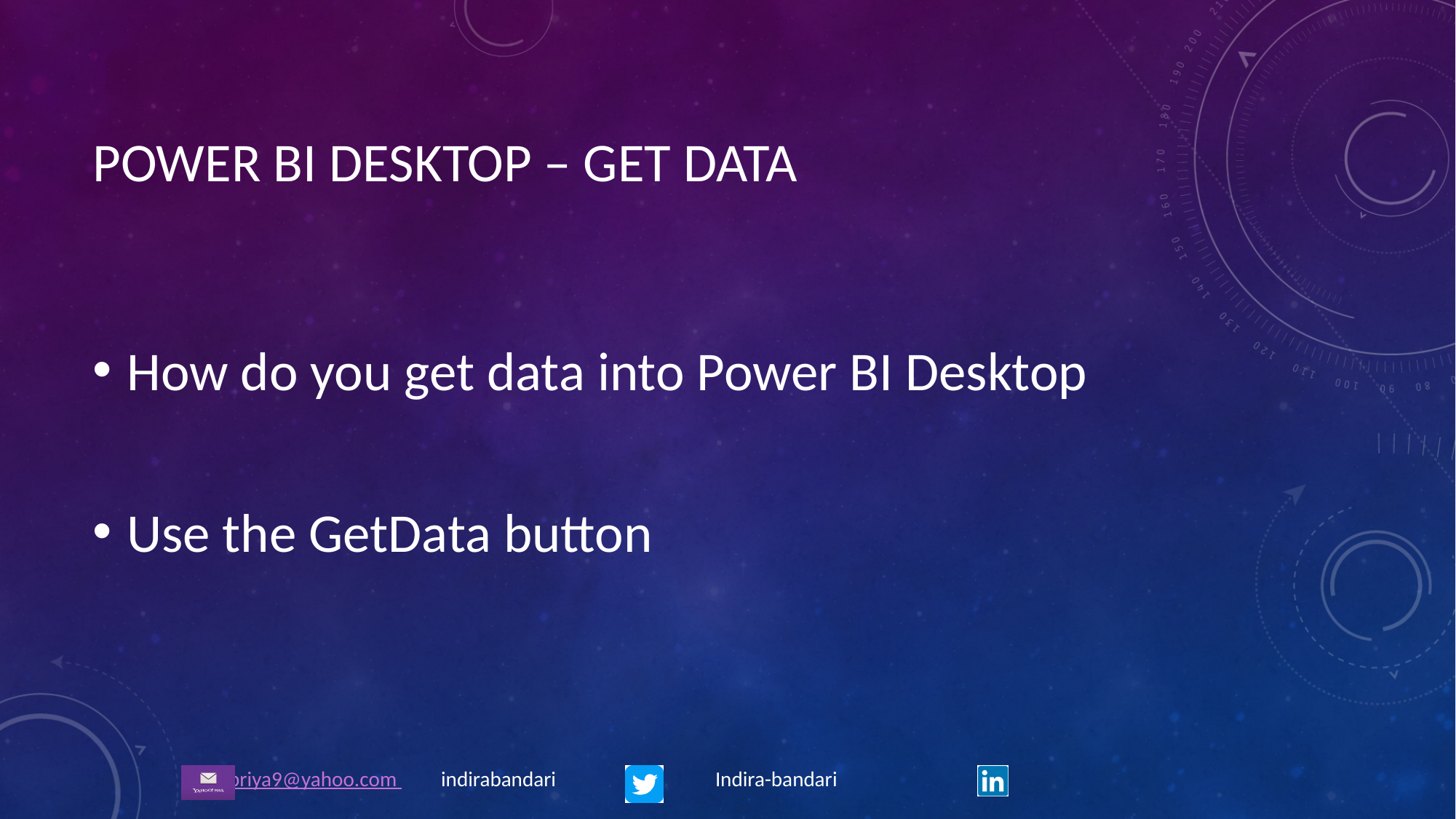

# power bi desktop – Get Data

How do you get data into Power BI Desktop

Use the GetData button